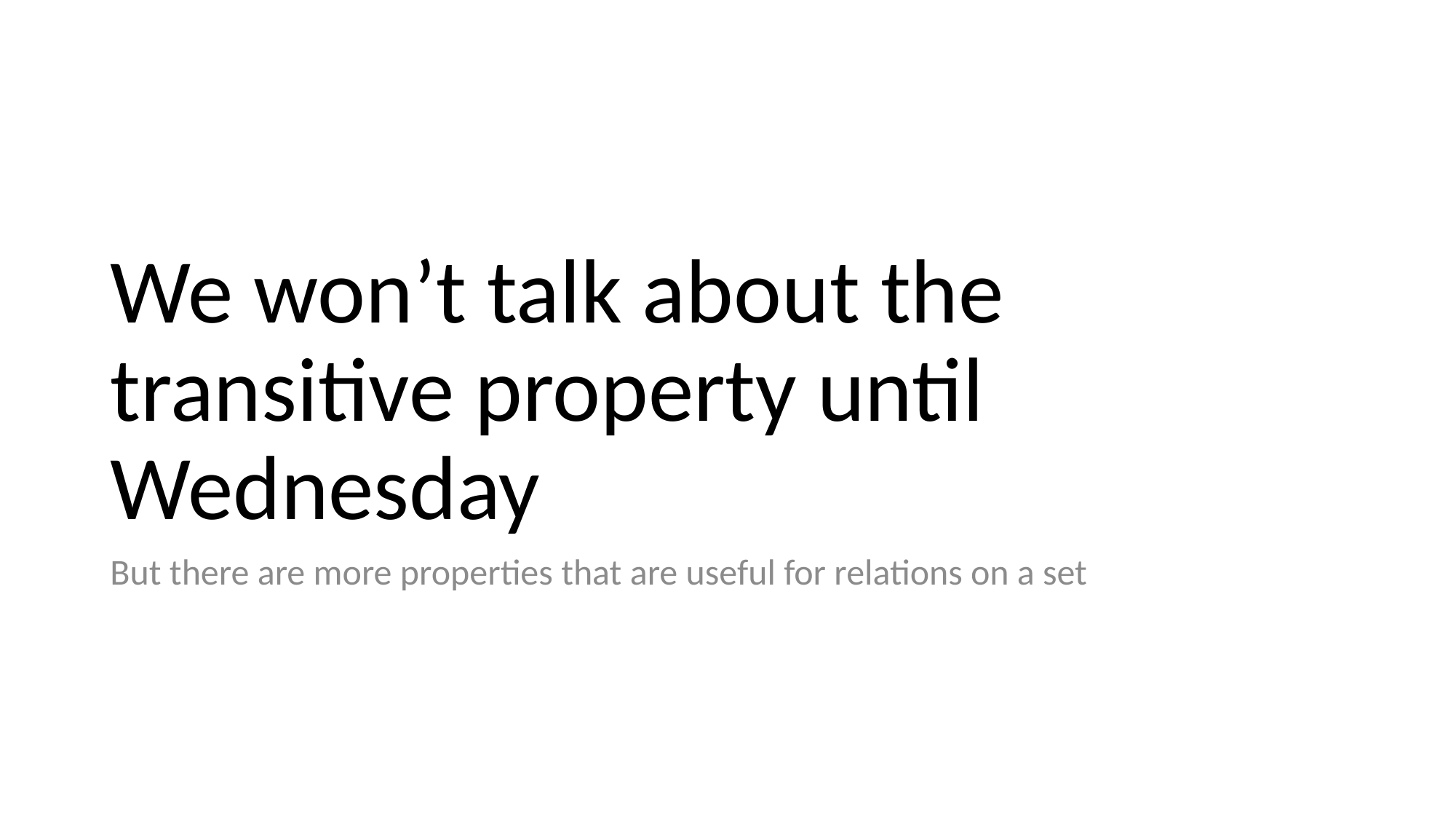

# We won’t talk about the transitive property until Wednesday
But there are more properties that are useful for relations on a set